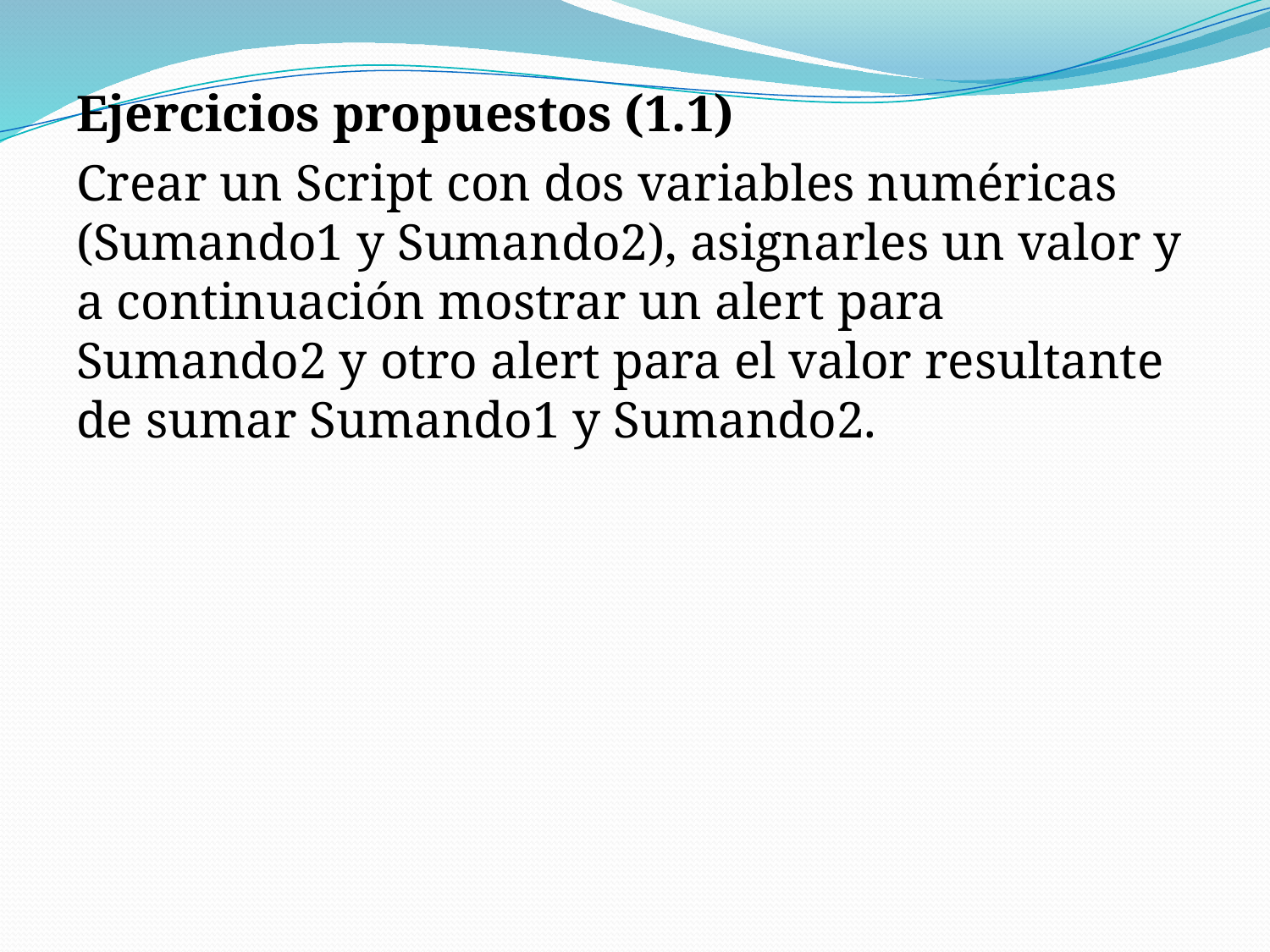

Ejercicios propuestos (1.1)
Crear un Script con dos variables numéricas (Sumando1 y Sumando2), asignarles un valor y a continuación mostrar un alert para Sumando2 y otro alert para el valor resultante de sumar Sumando1 y Sumando2.